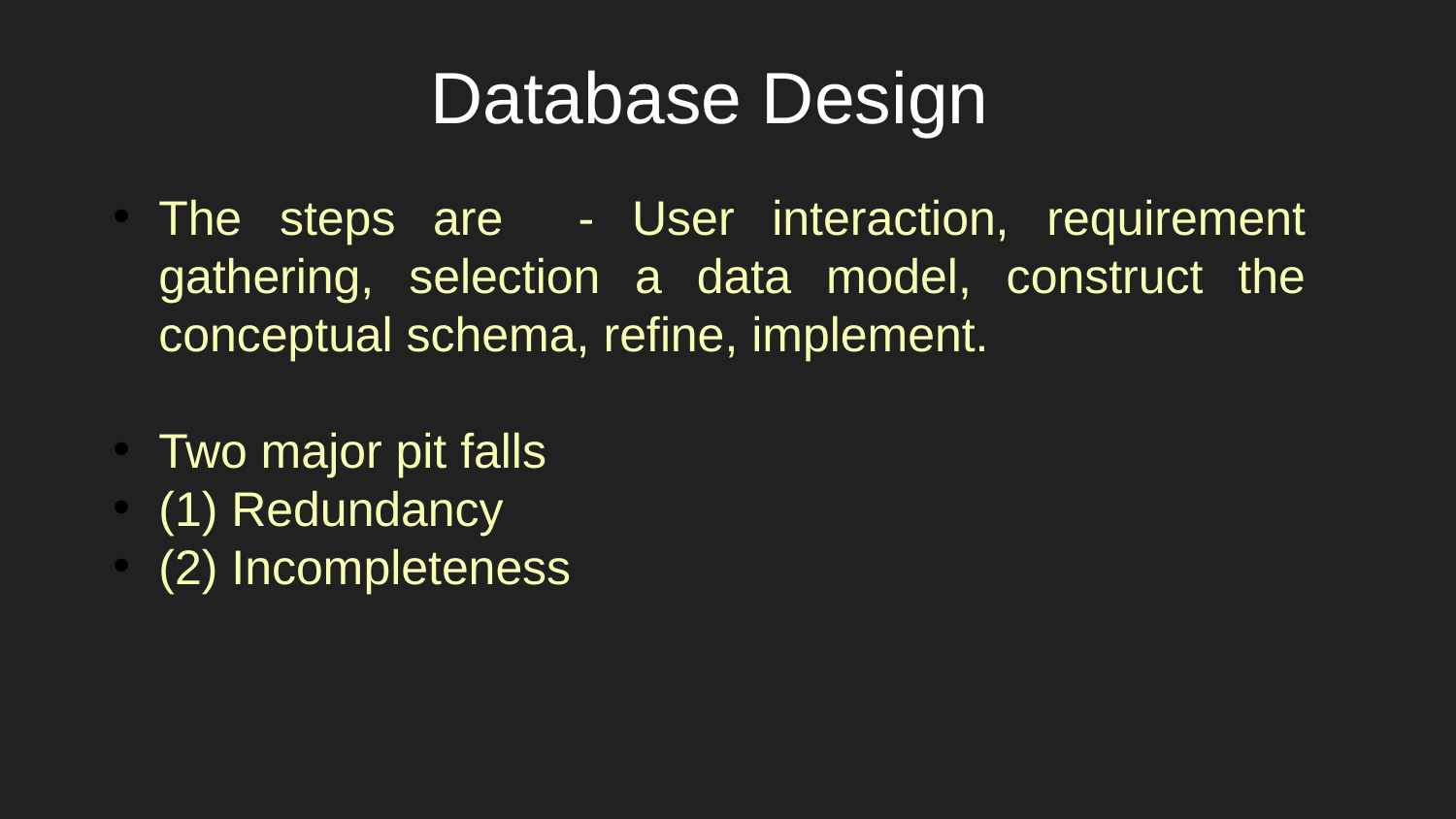

# Database Design
The steps are  - User interaction, requirement gathering, selection a data model, construct the conceptual schema, refine, implement.

Two major pit falls
(1) Redundancy
(2) Incompleteness